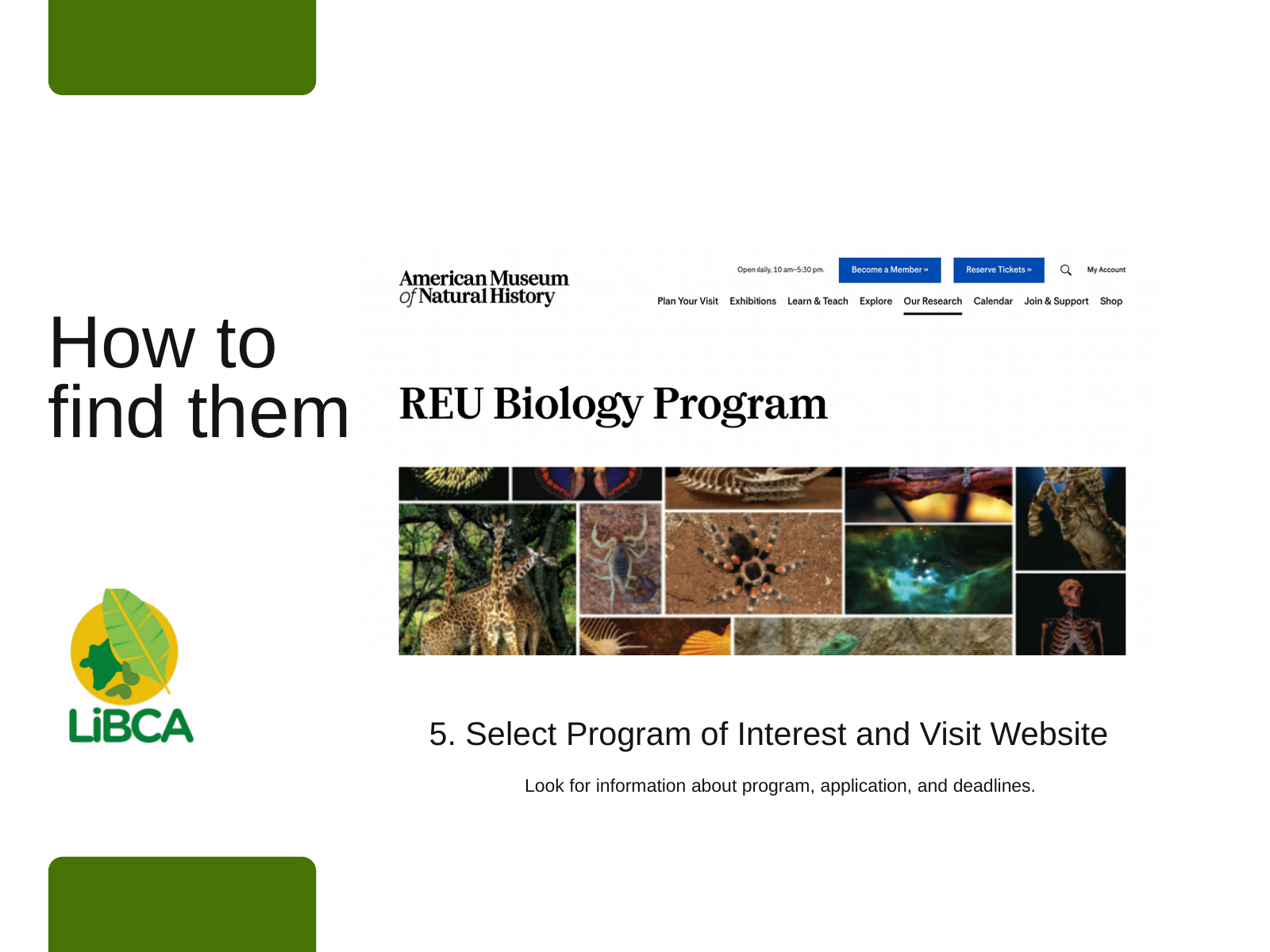

How to find them

5. Select Program of Interest and Visit Website
Look for information about program, application, and deadlines.